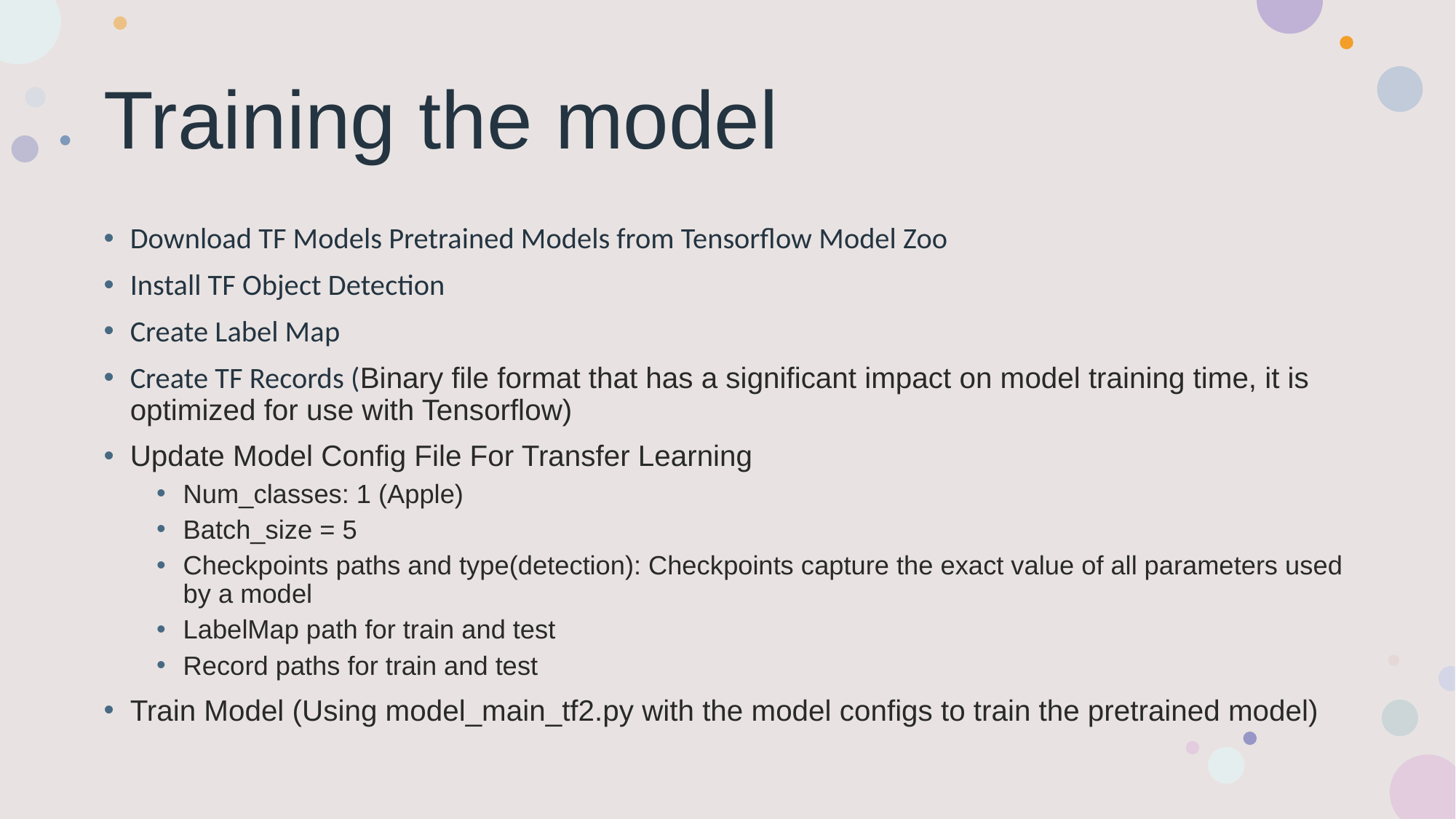

# Training the model
Download TF Models Pretrained Models from Tensorflow Model Zoo
Install TF Object Detection
Create Label Map
Create TF Records (Binary file format that has a significant impact on model training time, it is optimized for use with Tensorflow)
Update Model Config File For Transfer Learning
Num_classes: 1 (Apple)
Batch_size = 5
Checkpoints paths and type(detection): Checkpoints capture the exact value of all parameters used by a model
LabelMap path for train and test
Record paths for train and test
Train Model (Using model_main_tf2.py with the model configs to train the pretrained model)